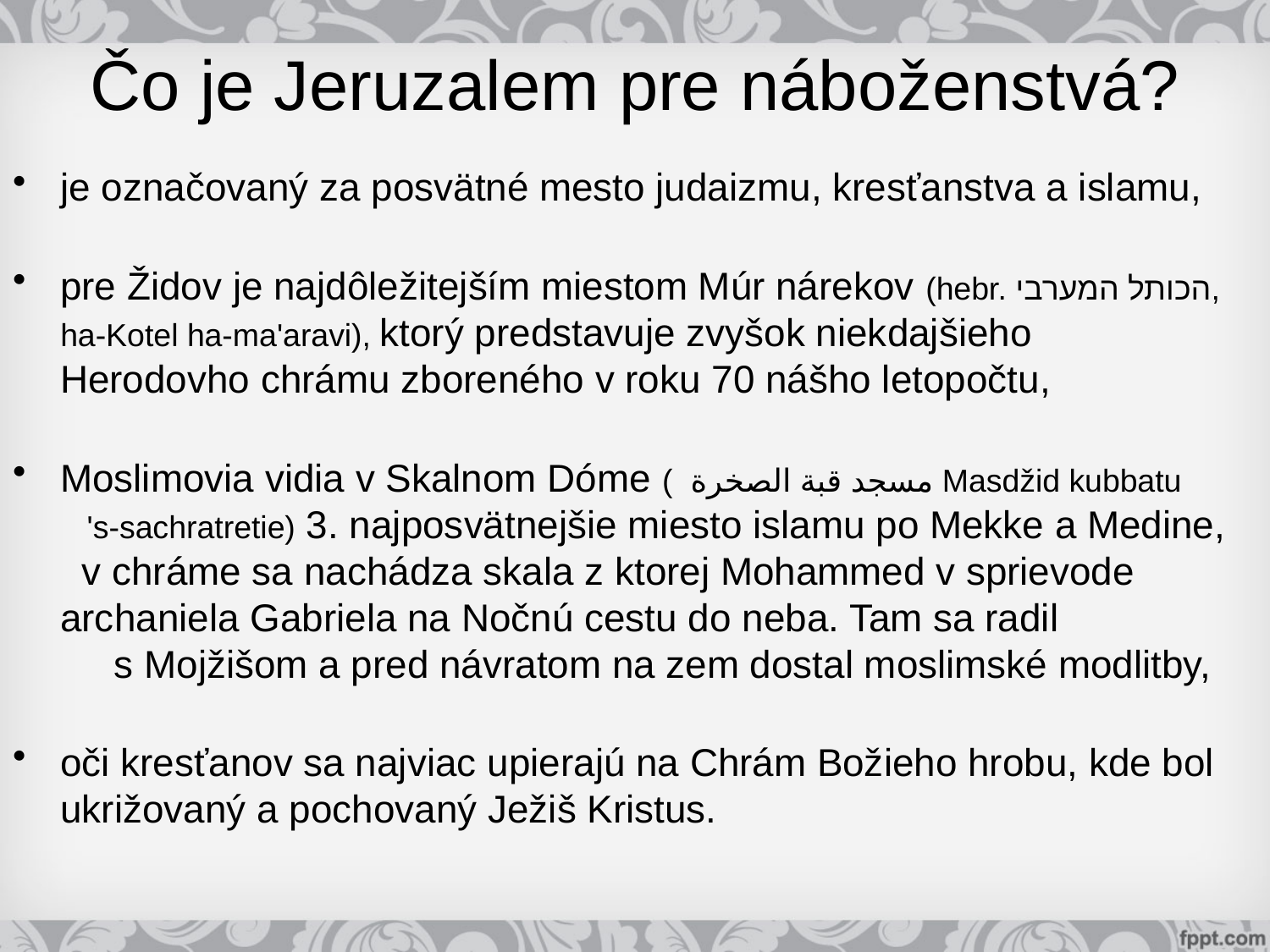

# Čo je Jeruzalem pre náboženstvá?
je označovaný za posvätné mesto judaizmu, kresťanstva a islamu,

pre Židov je najdôležitejším miestom Múr nárekov (hebr. הכותל המערבי, ha-Kotel ha-ma'aravi), ktorý predstavuje zvyšok niekdajšieho Herodovho chrámu zboreného v roku 70 nášho letopočtu,

Moslimovia vidia v Skalnom Dóme (  مسجد قبة الصخرة Masdžid kubbatu         's-sachratretie) 3. najposvätnejšie miesto islamu po Mekke a Medine,   v chráme sa nachádza skala z ktorej Mohammed v sprievode archaniela Gabriela na Nočnú cestu do neba. Tam sa radil                      s Mojžišom a pred návratom na zem dostal moslimské modlitby,

oči kresťanov sa najviac upierajú na Chrám Božieho hrobu, kde bol ukrižovaný a pochovaný Ježiš Kristus.